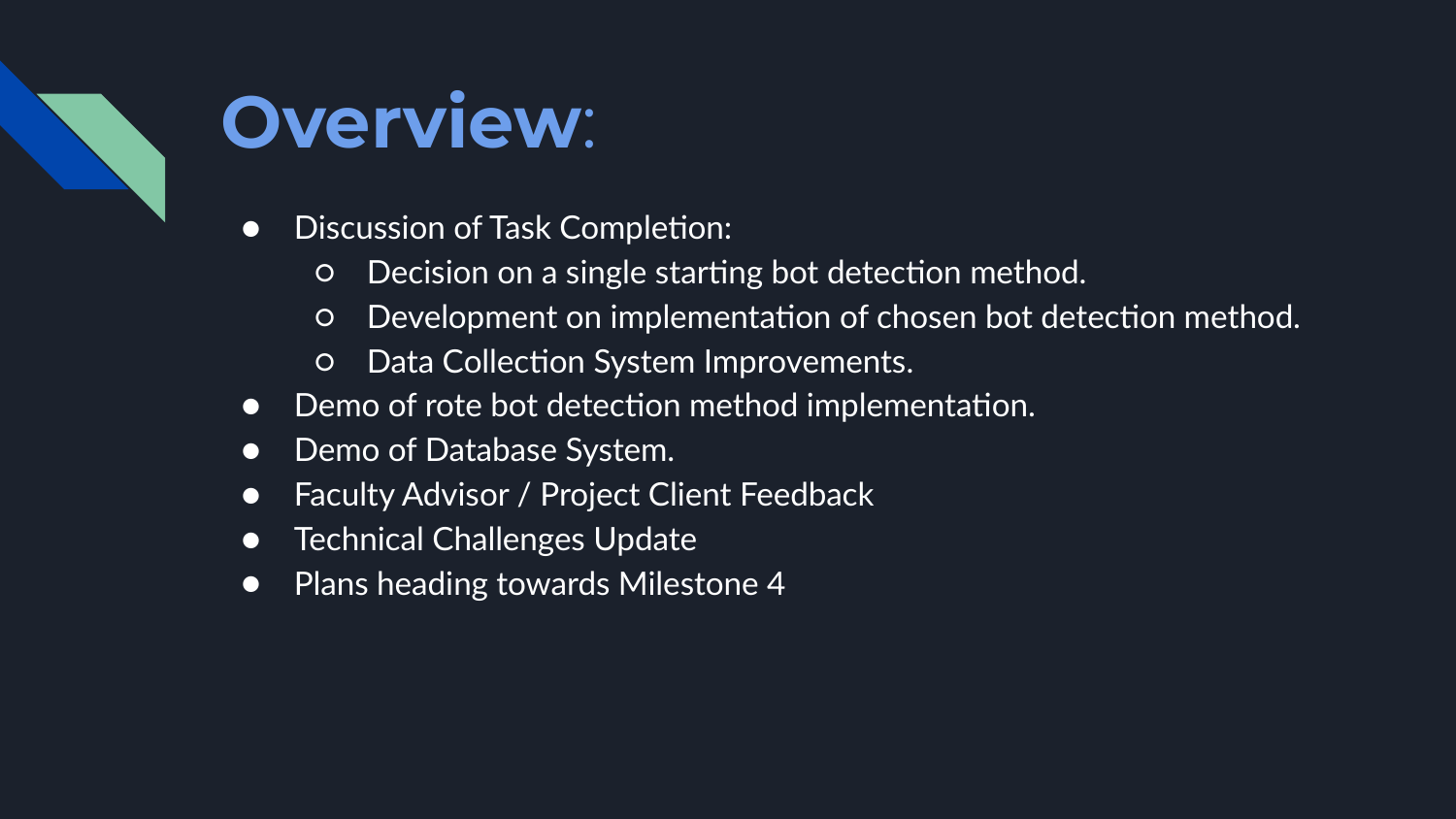

# Overview:
Discussion of Task Completion:
Decision on a single starting bot detection method.
Development on implementation of chosen bot detection method.
Data Collection System Improvements.
Demo of rote bot detection method implementation.
Demo of Database System.
Faculty Advisor / Project Client Feedback
Technical Challenges Update
Plans heading towards Milestone 4